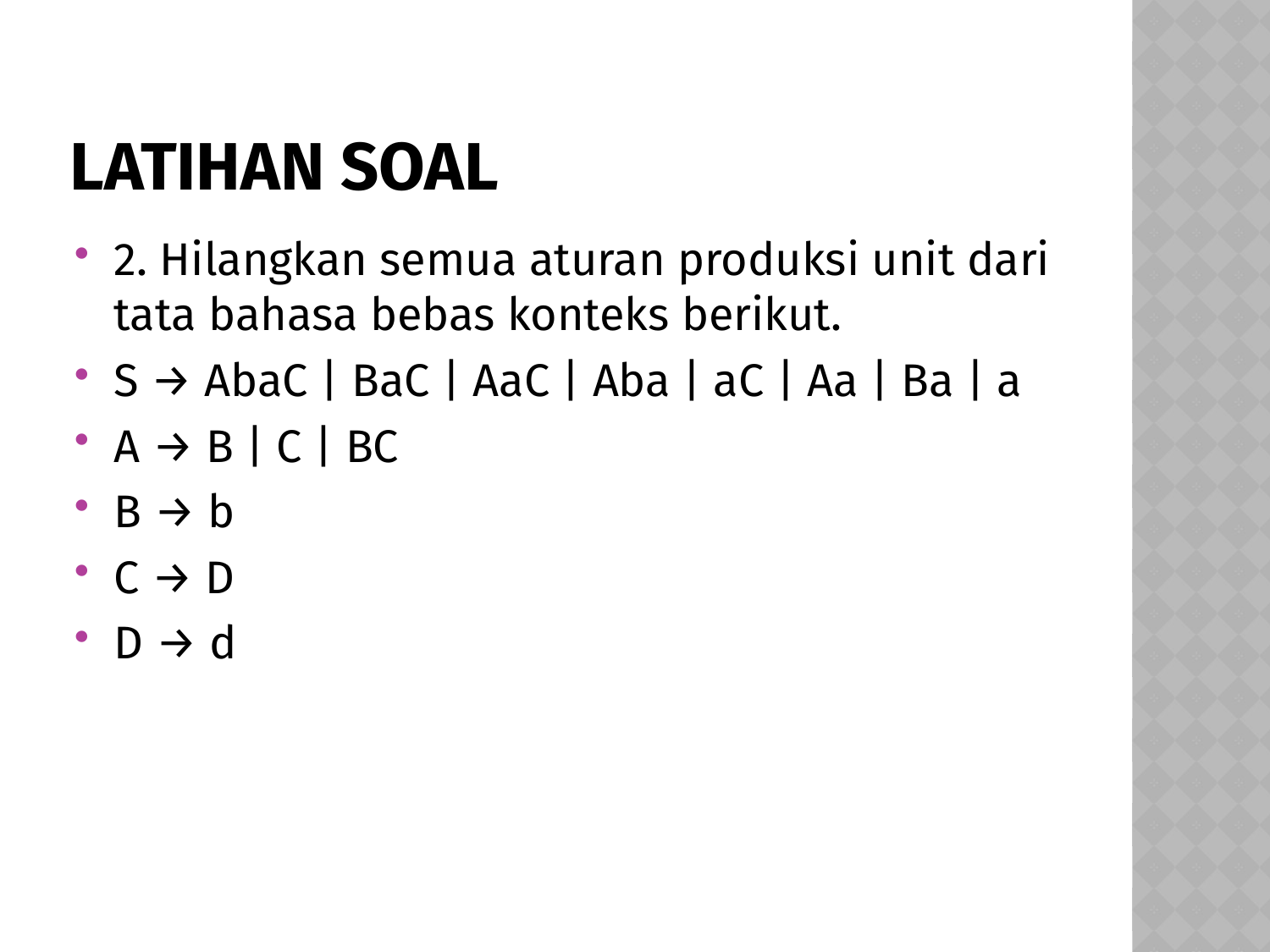

# LATIHAN SOAL
2. Hilangkan semua aturan produksi unit dari tata bahasa bebas konteks berikut.
S → AbaC | BaC | AaC | Aba | aC | Aa | Ba | a
A → B | C | BC
B → b
C → D
D → d